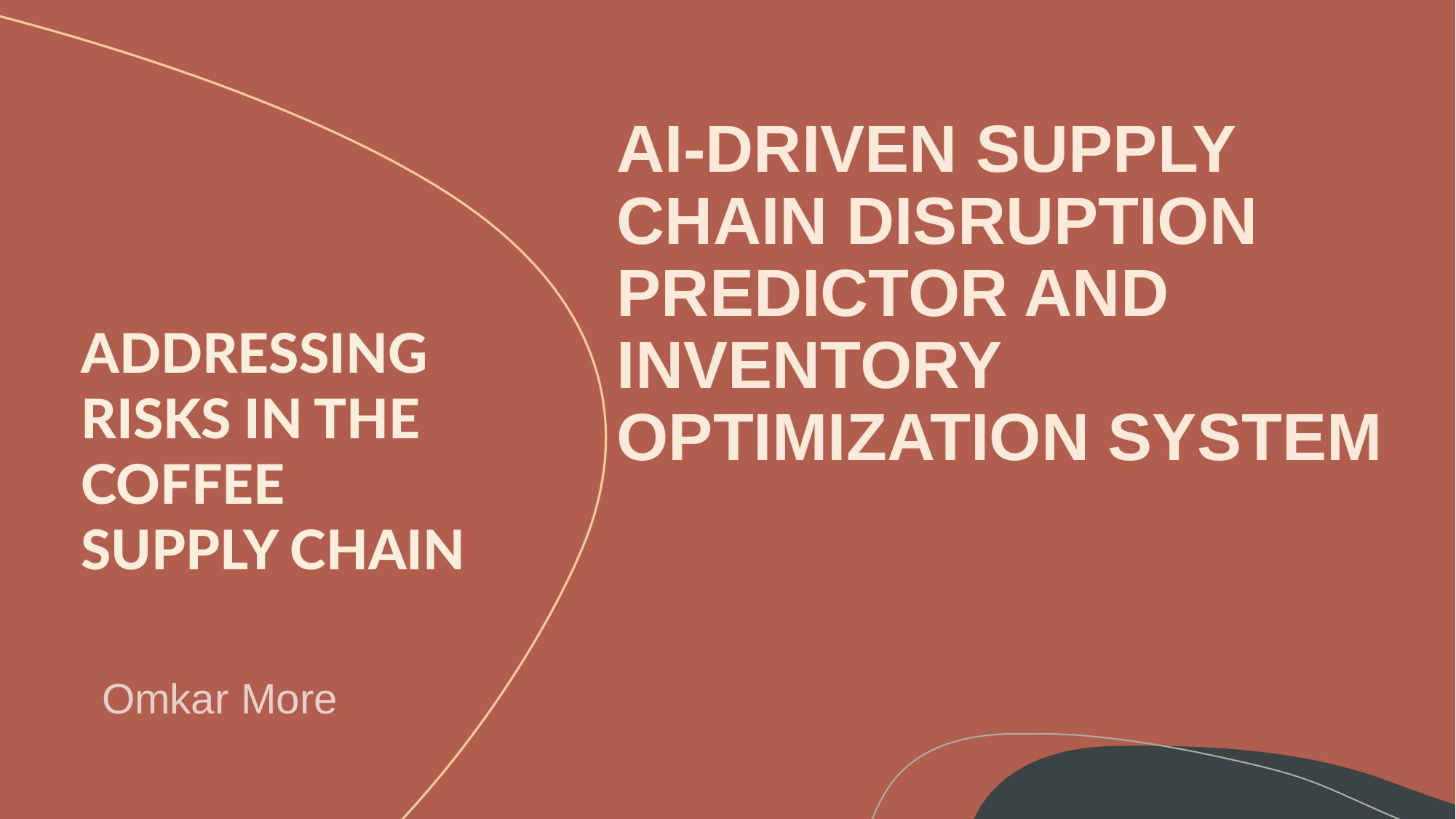

# Ai-DRIVEN SUPPLY CHAIN DISRUPTION PREDICTOR AND INVENTORY OPTIMIZATION SYSTEM
Addressing risks in the coffee supply chain
Omkar More